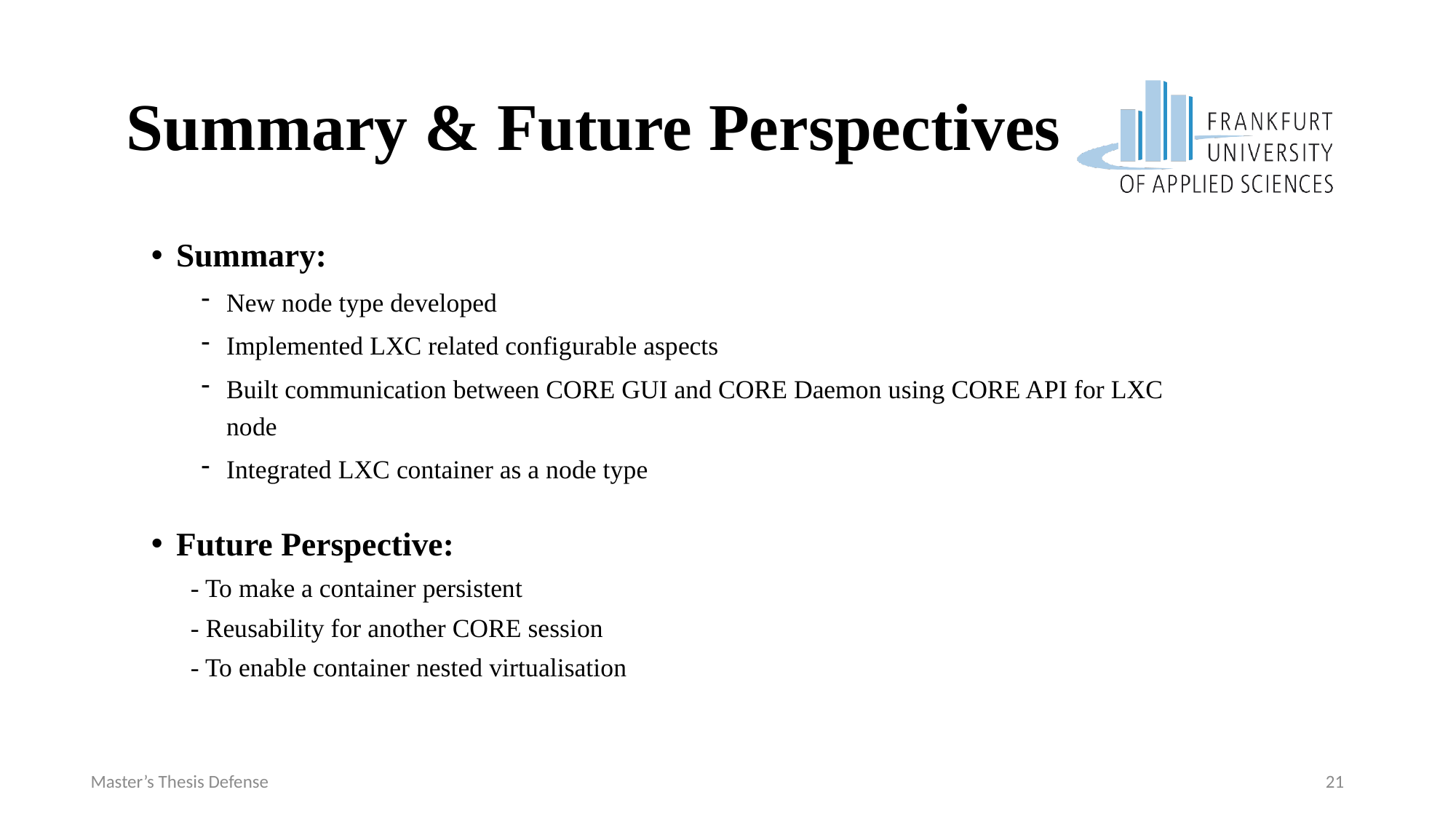

# Summary & Future Perspectives
Summary:
New node type developed
Implemented LXC related configurable aspects
Built communication between CORE GUI and CORE Daemon using CORE API for LXC node
Integrated LXC container as a node type

Future Perspective:
      - To make a container persistent
      - Reusability for another CORE session
      - To enable container nested virtualisation
Master’s Thesis Defense
21